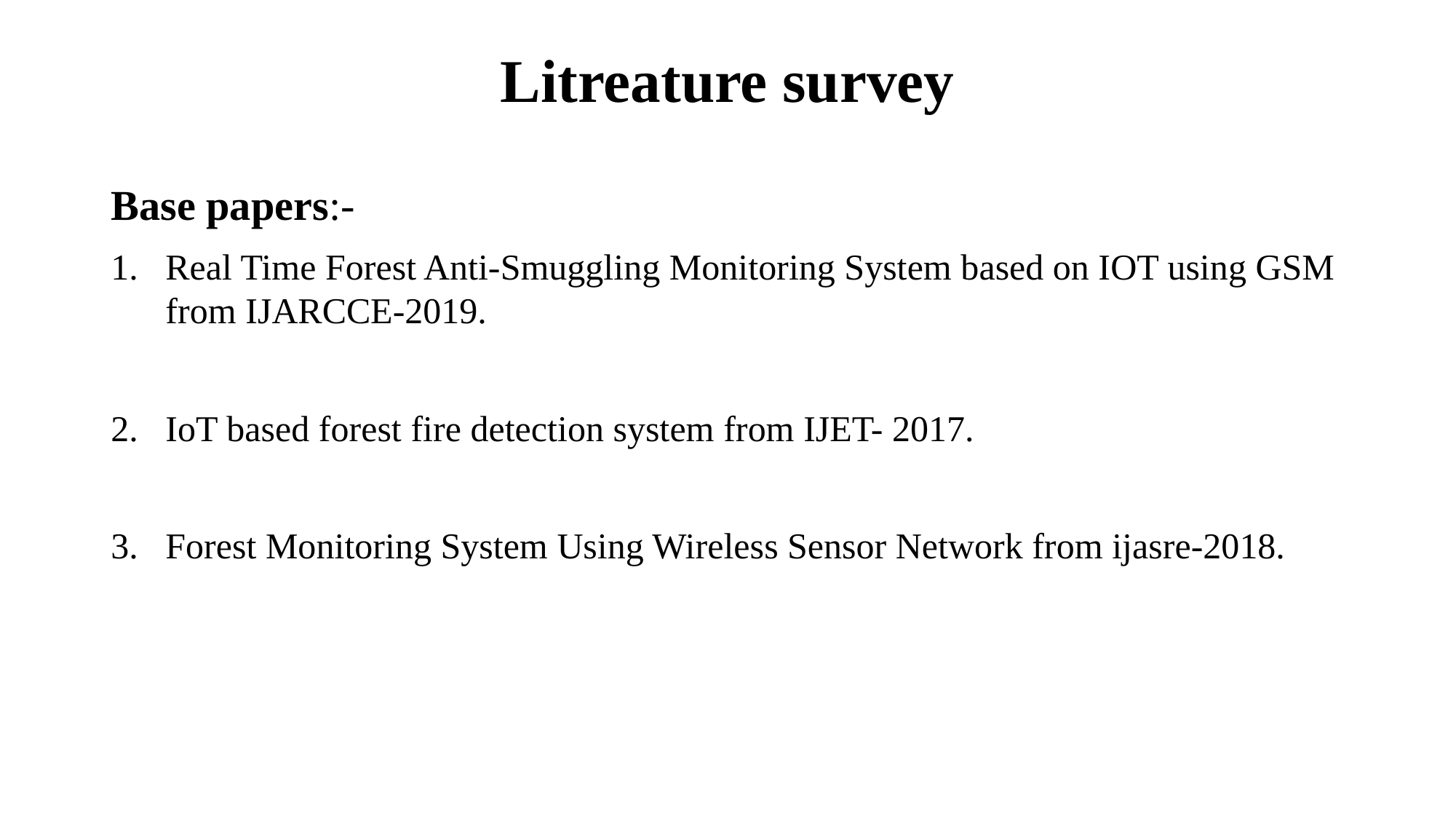

# Litreature survey
Base papers:-
Real Time Forest Anti-Smuggling Monitoring System based on IOT using GSM  from IJARCCE-2019.

IoT based forest fire detection system from IJET- 2017.

Forest Monitoring System Using Wireless Sensor Network from ijasre-2018.